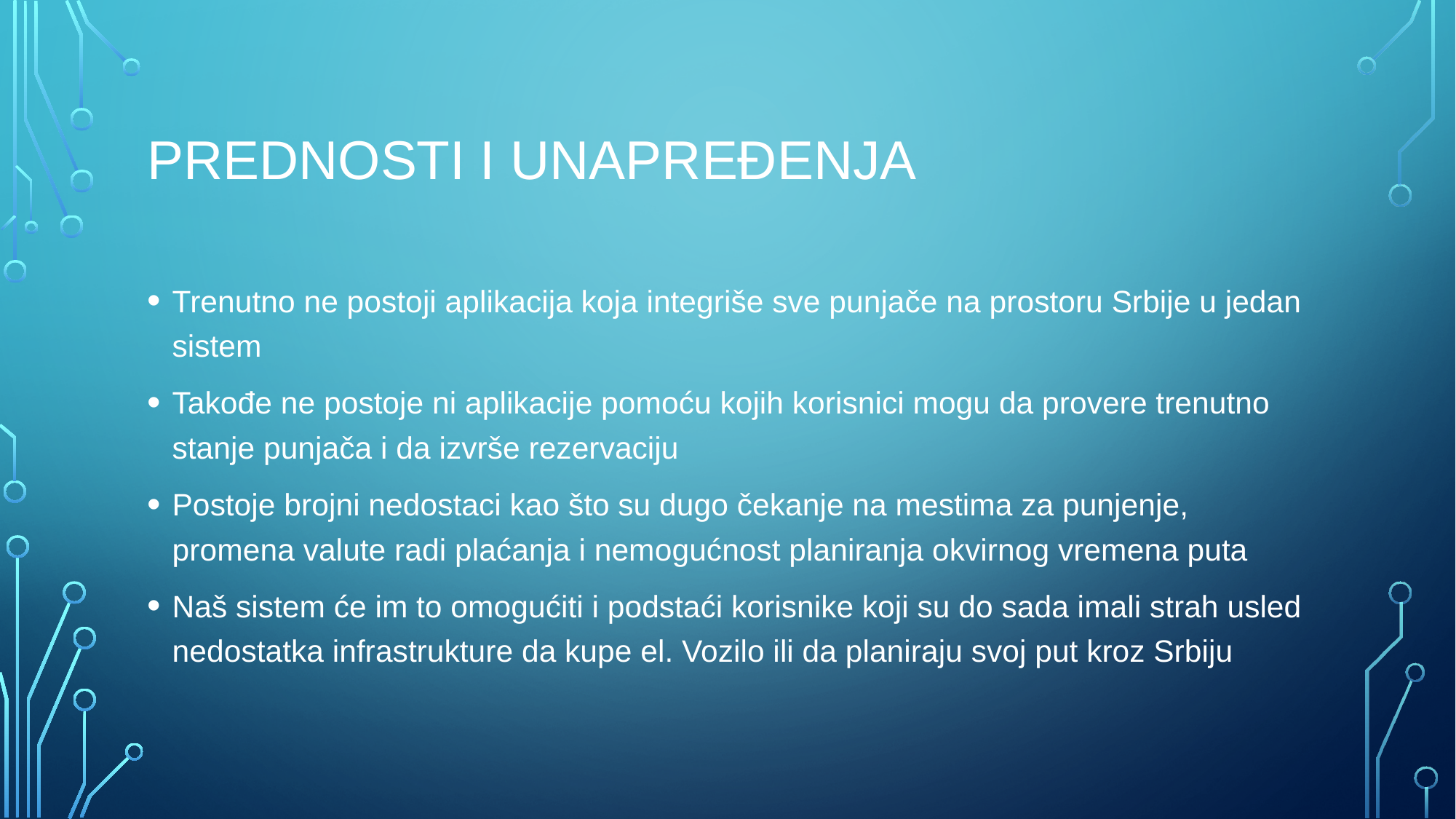

# Prednosti i unapređenja
Trenutno ne postoji aplikacija koja integriše sve punjače na prostoru Srbije u jedan sistem
Takođe ne postoje ni aplikacije pomoću kojih korisnici mogu da provere trenutno stanje punjača i da izvrše rezervaciju
Postoje brojni nedostaci kao što su dugo čekanje na mestima za punjenje, promena valute radi plaćanja i nemogućnost planiranja okvirnog vremena puta
Naš sistem će im to omogućiti i podstaći korisnike koji su do sada imali strah usled nedostatka infrastrukture da kupe el. Vozilo ili da planiraju svoj put kroz Srbiju